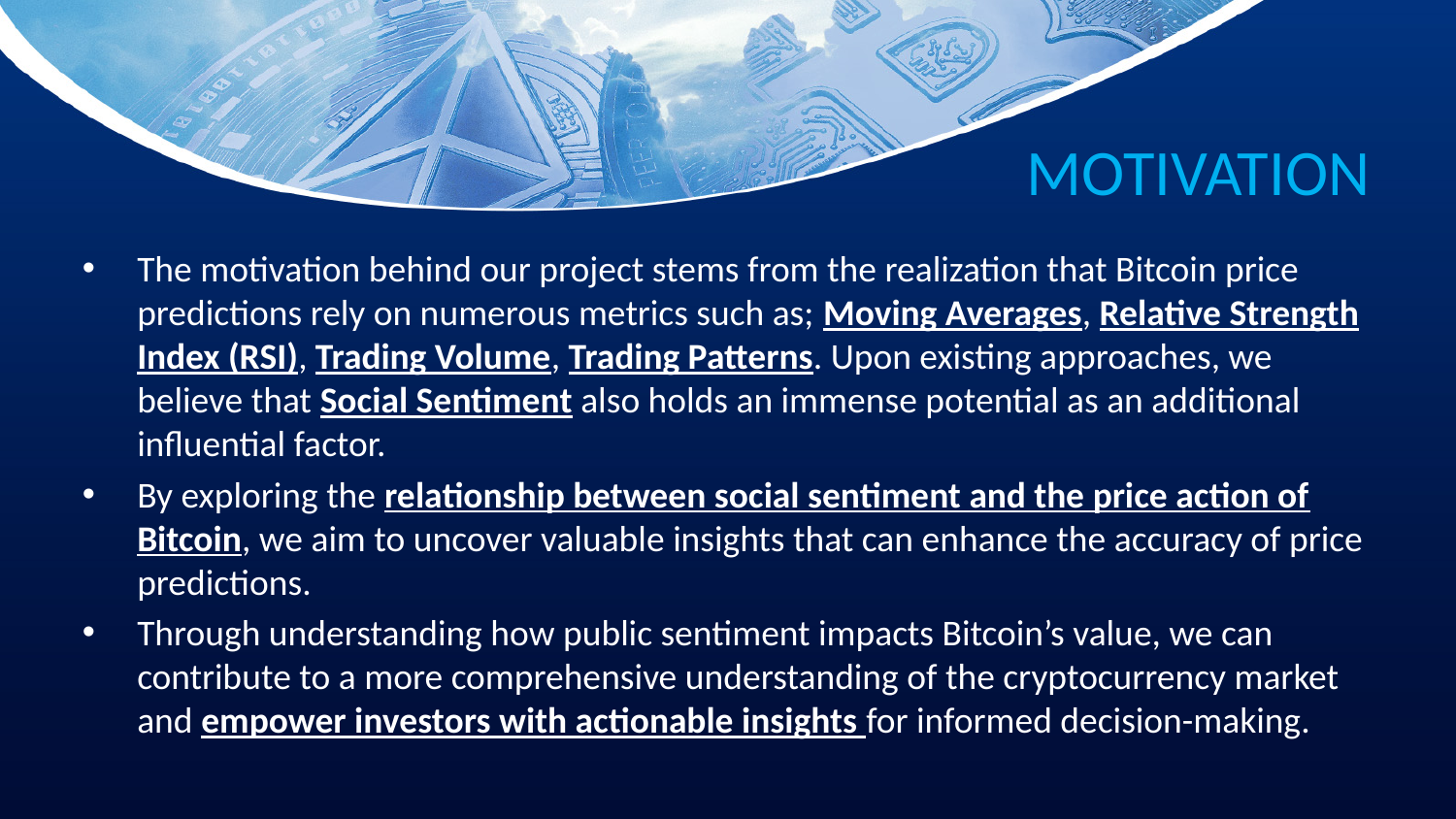

# MOTIVATION
The motivation behind our project stems from the realization that Bitcoin price predictions rely on numerous metrics such as; Moving Averages, Relative Strength Index (RSI), Trading Volume, Trading Patterns. Upon existing approaches, we believe that Social Sentiment also holds an immense potential as an additional influential factor.
By exploring the relationship between social sentiment and the price action of Bitcoin, we aim to uncover valuable insights that can enhance the accuracy of price predictions.
Through understanding how public sentiment impacts Bitcoin’s value, we can contribute to a more comprehensive understanding of the cryptocurrency market and empower investors with actionable insights for informed decision-making.